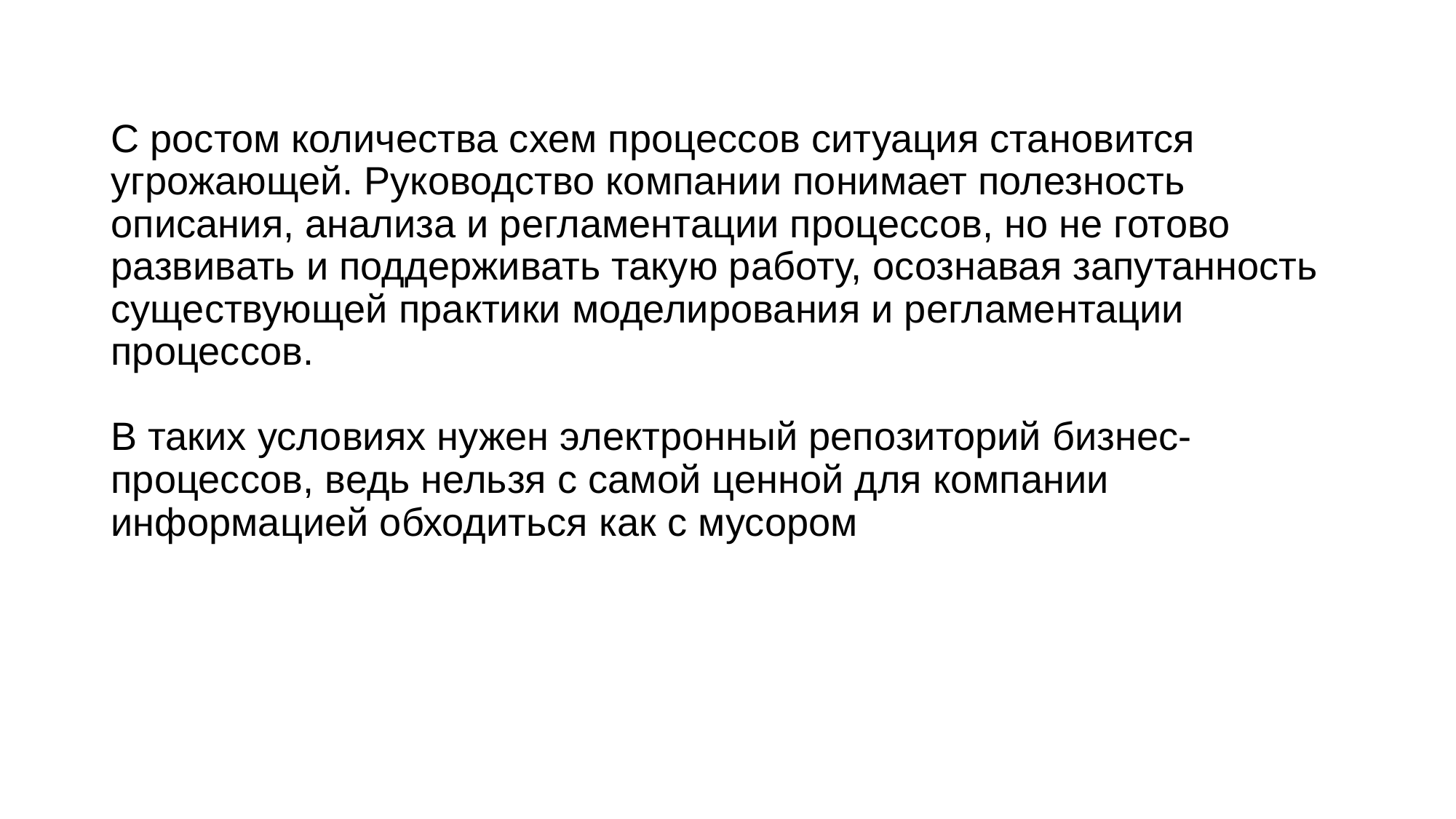

# С ростом количества схем процессов ситуация становится угрожающей. Руководство компании понимает полезность описания, анализа и регламентации процессов, но не готово развивать и поддерживать такую работу, осознавая запутанность существующей практики моделирования и регламентации процессов.

В таких условиях нужен электронный репозиторий бизнес-процессов, ведь нельзя с самой ценной для компании информацией обходиться как с мусором